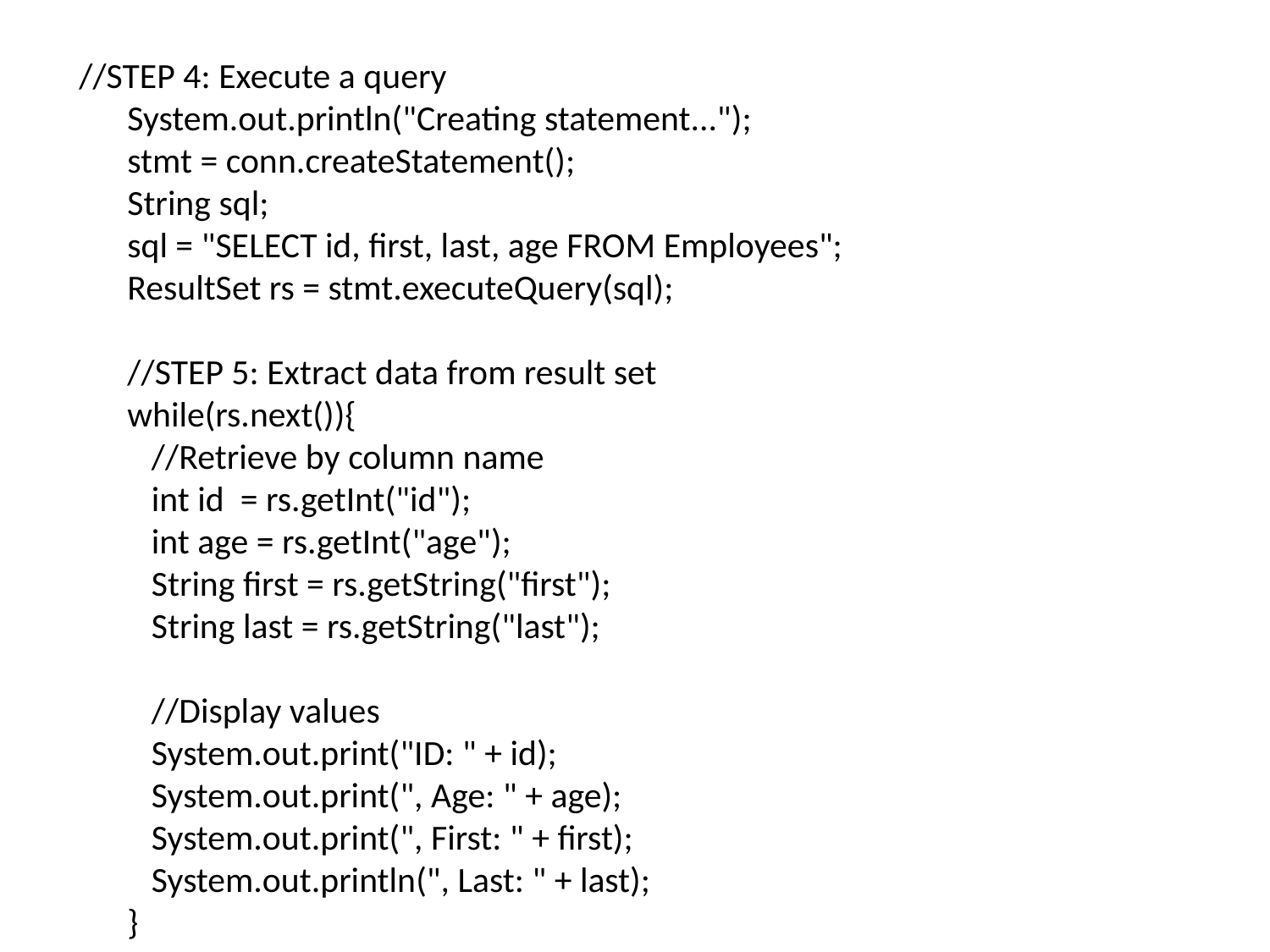

//STEP 4: Execute a query
      System.out.println("Creating statement...");
      stmt = conn.createStatement();
      String sql;
      sql = "SELECT id, first, last, age FROM Employees";
      ResultSet rs = stmt.executeQuery(sql);

      //STEP 5: Extract data from result set
      while(rs.next()){
         //Retrieve by column name
         int id  = rs.getInt("id");
         int age = rs.getInt("age");
         String first = rs.getString("first");
         String last = rs.getString("last");

         //Display values
         System.out.print("ID: " + id);
         System.out.print(", Age: " + age);
         System.out.print(", First: " + first);
         System.out.println(", Last: " + last);
      }